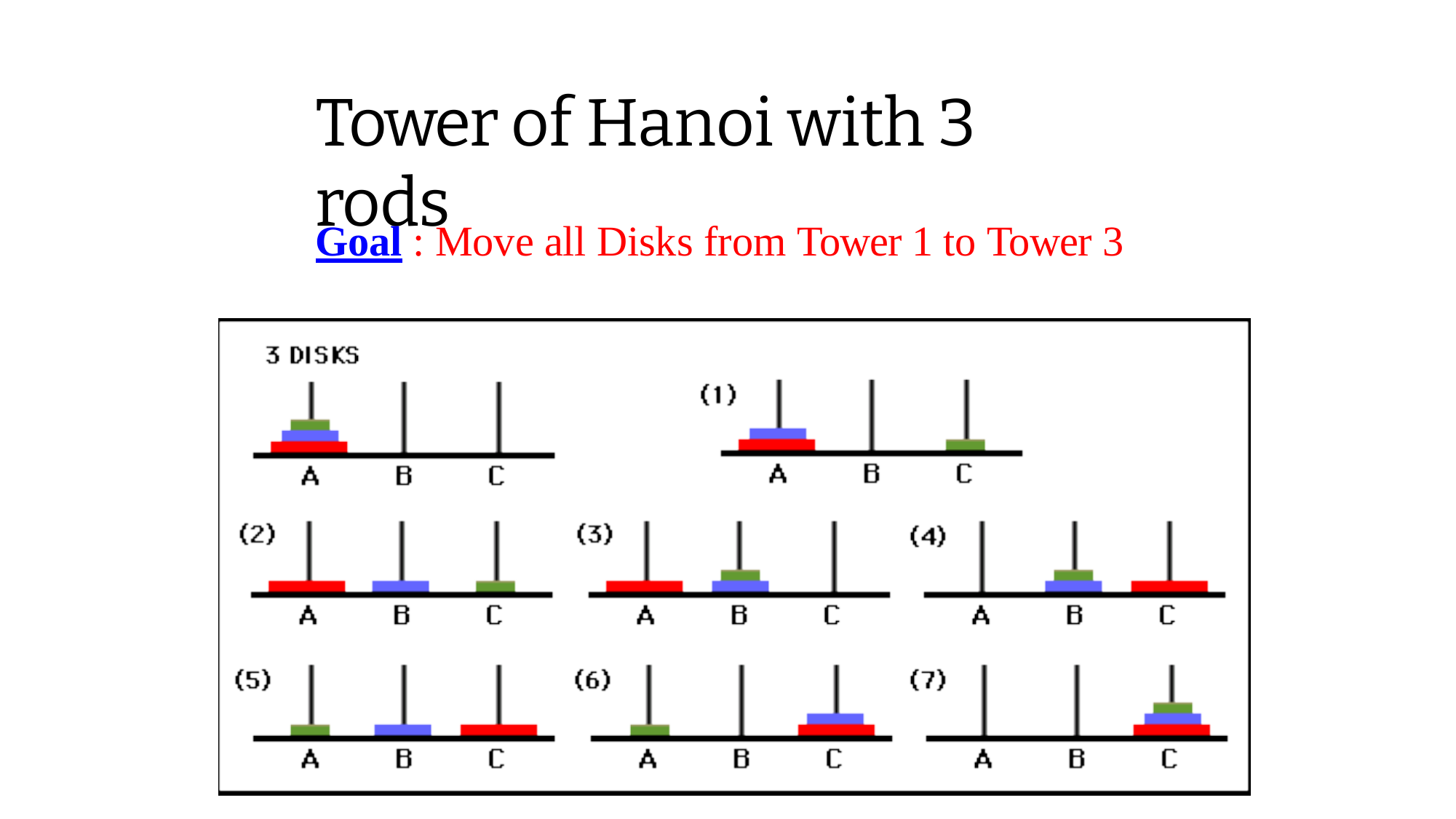

31
Tower of Hanoi with 3 rods
Goal : Move all Disks from Tower 1 to Tower 3